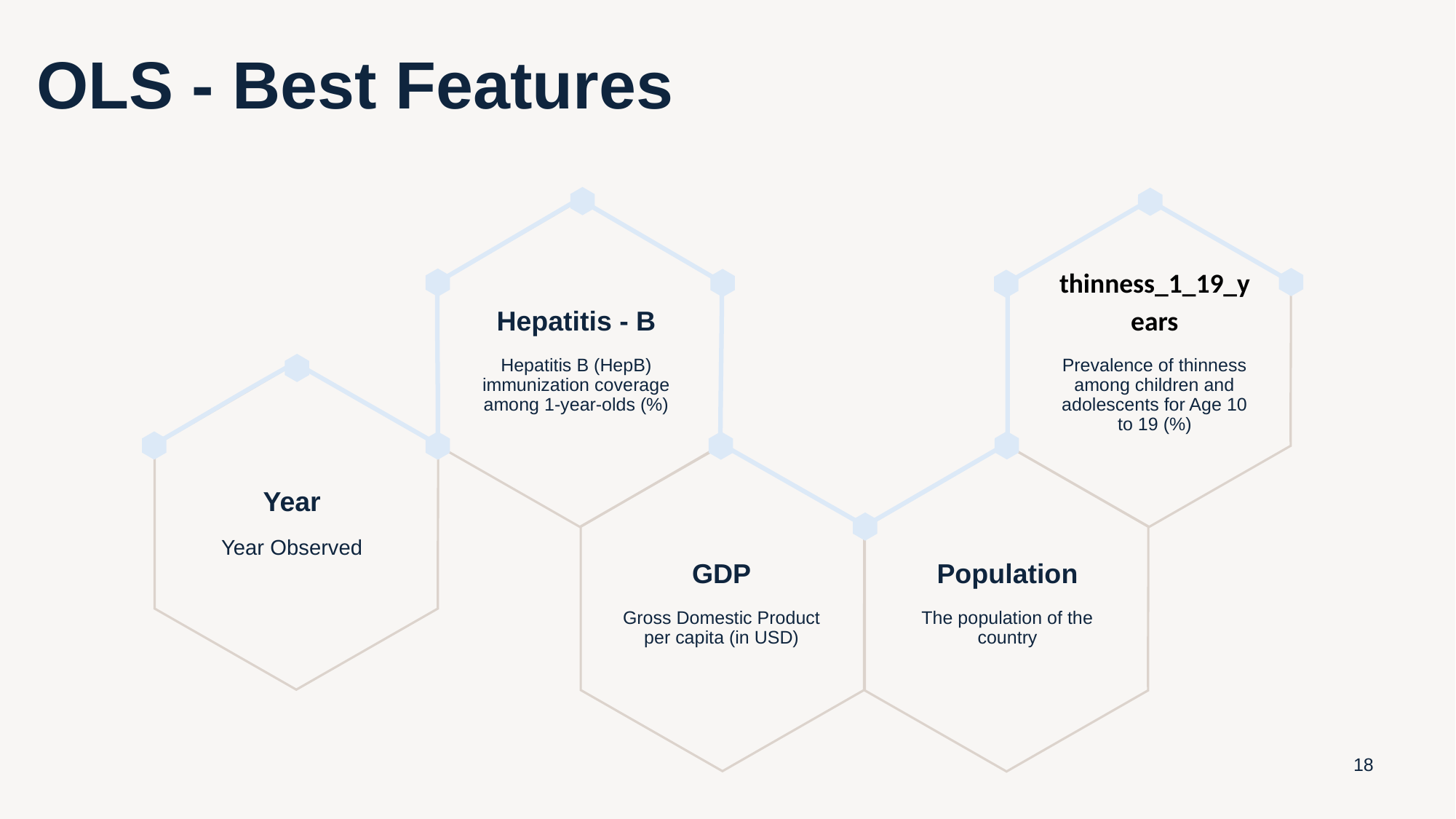

# OLS - Best Features
Hepatitis - B
thinness_1_19_years
Hepatitis B (HepB) immunization coverage among 1-year-olds (%)
Prevalence of thinness among children and adolescents for Age 10 to 19 (%)
Year
Year Observed
GDP
Population
Gross Domestic Product per capita (in USD)
The population of the country
18